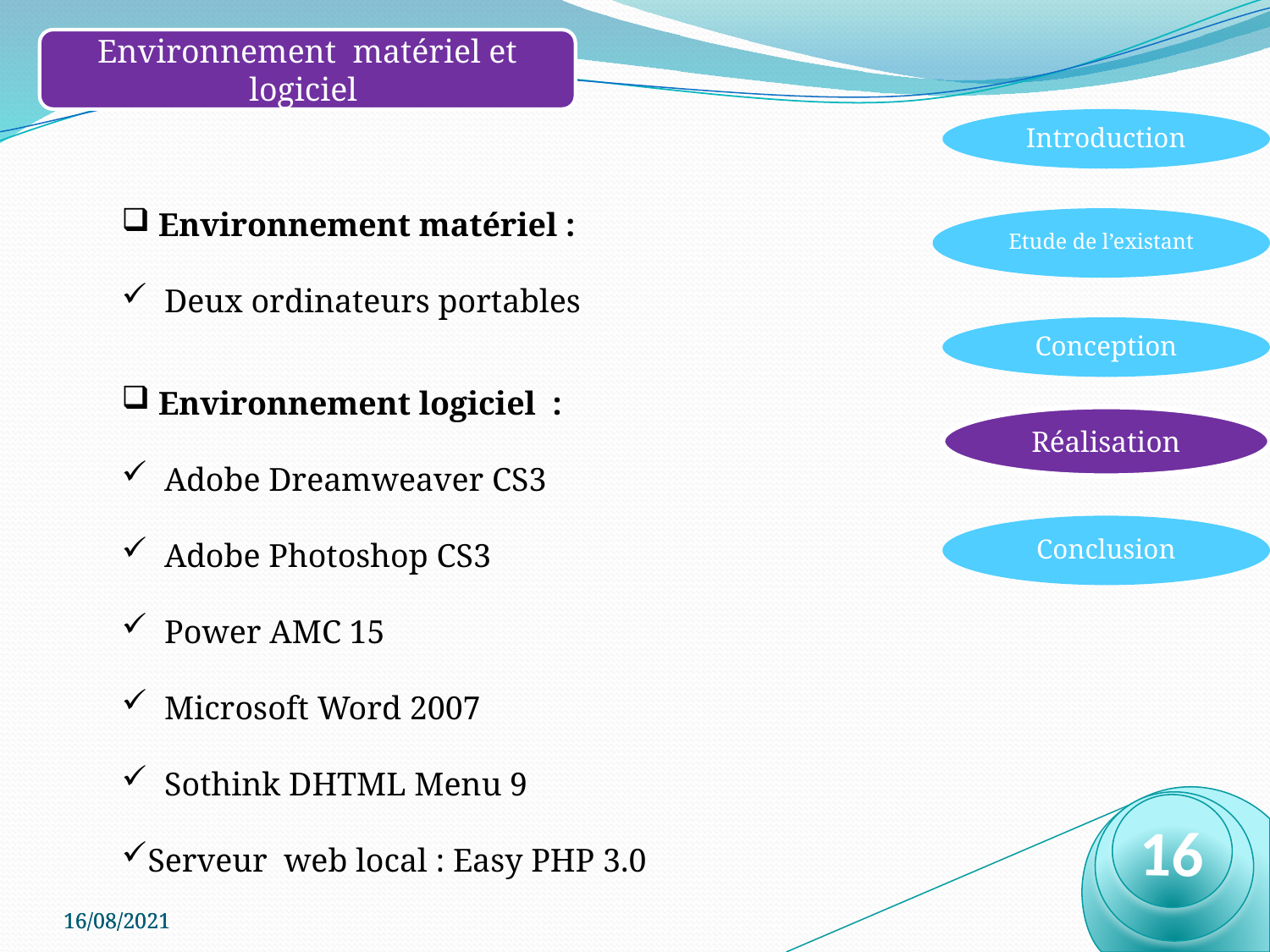

Environnement  matériel et logiciel
Introduction
 Environnement matériel :

  Deux ordinateurs portables
Etude de l’existant
Conception
 Environnement logiciel  :

  Adobe Dreamweaver CS3

  Adobe Photoshop CS3

  Power AMC 15

  Microsoft Word 2007

  Sothink DHTML Menu 9

Serveur  web local : Easy PHP 3.0

Réalisation
Conclusion

16
16/08/2021
16/08/2021